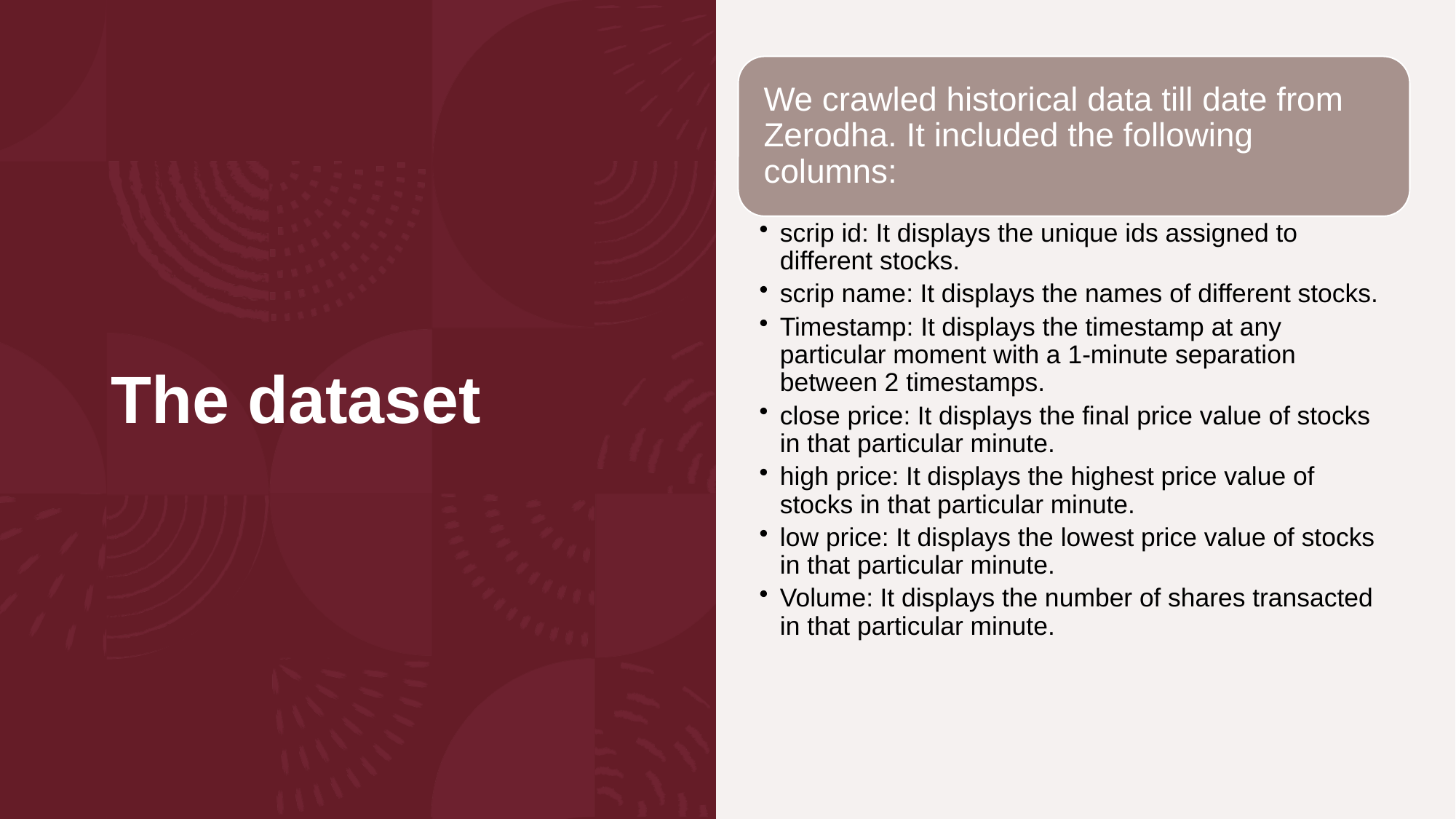

We crawled historical data till date from Zerodha. It included the following columns:
scrip id: It displays the unique ids assigned to different stocks.
scrip name: It displays the names of different stocks.
Timestamp: It displays the timestamp at any particular moment with a 1-minute separation between 2 timestamps.
close price: It displays the final price value of stocks in that particular minute.
high price: It displays the highest price value of stocks in that particular minute.
low price: It displays the lowest price value of stocks in that particular minute.
Volume: It displays the number of shares transacted in that particular minute.
# The dataset